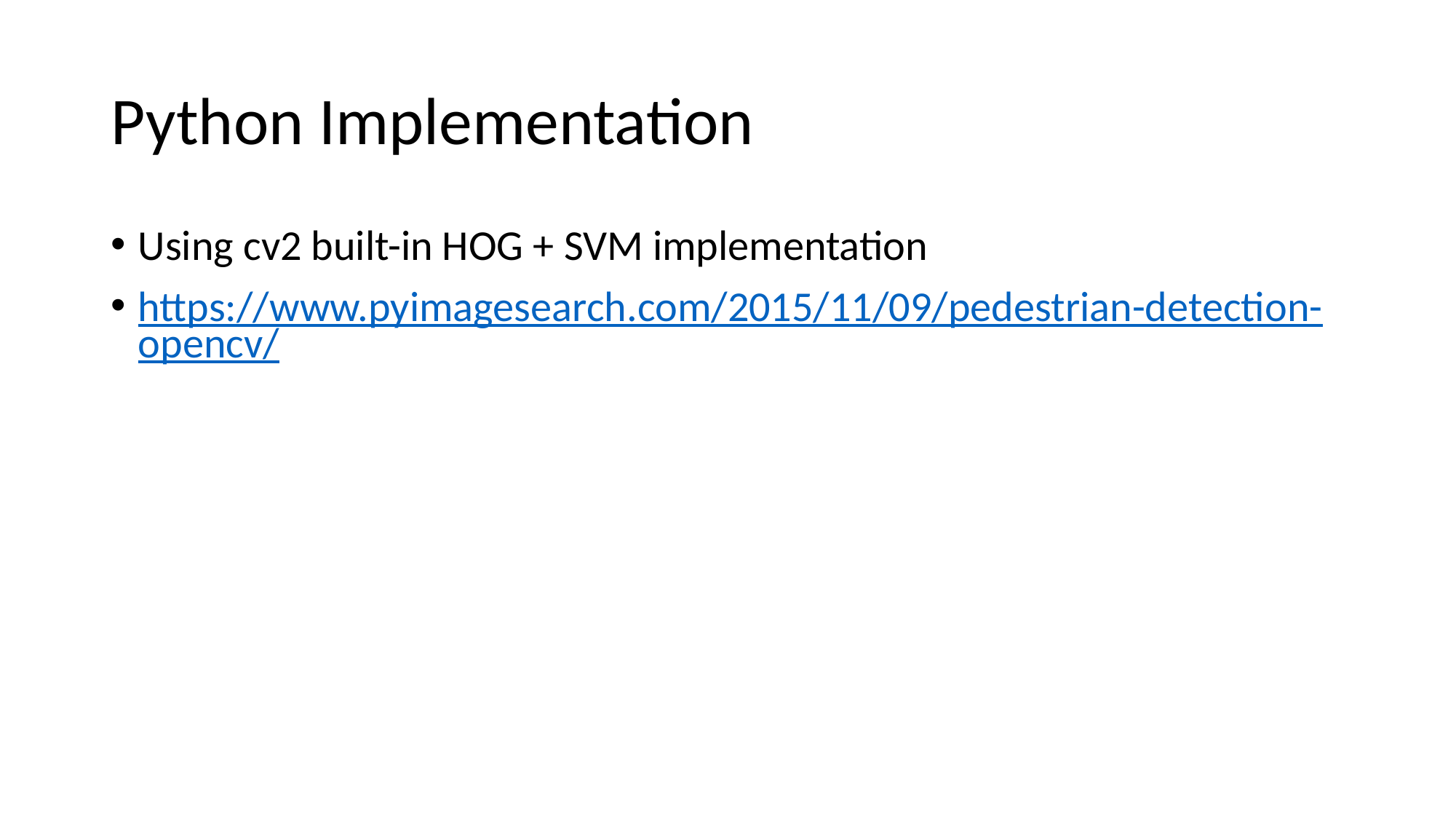

# Python Implementation
Using cv2 built-in HOG + SVM implementation
https://www.pyimagesearch.com/2015/11/09/pedestrian-detection-opencv/